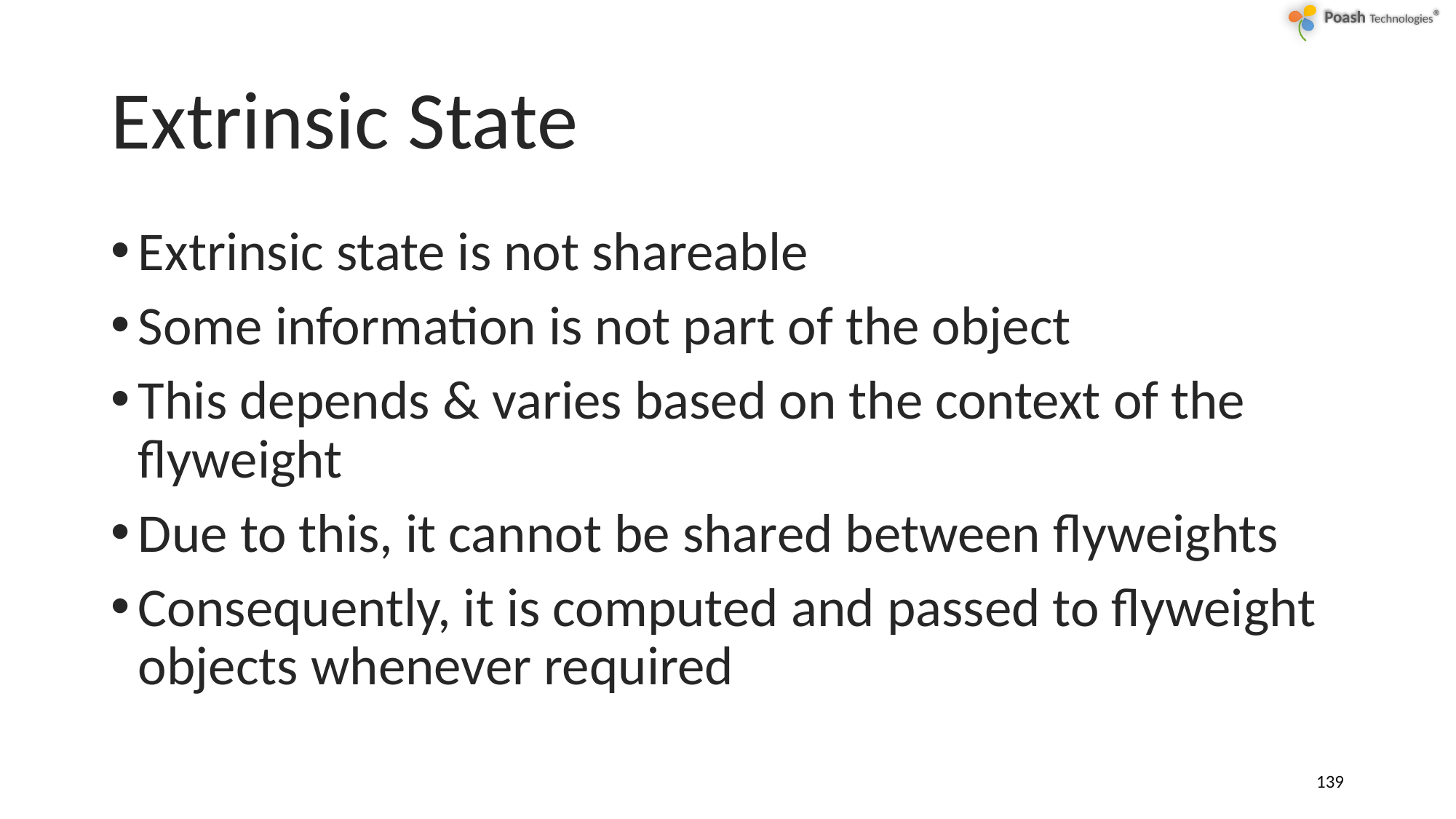

# Extrinsic State
Extrinsic state is not shareable
Some information is not part of the object
This depends & varies based on the context of the flyweight
Due to this, it cannot be shared between flyweights
Consequently, it is computed and passed to flyweight objects whenever required
139